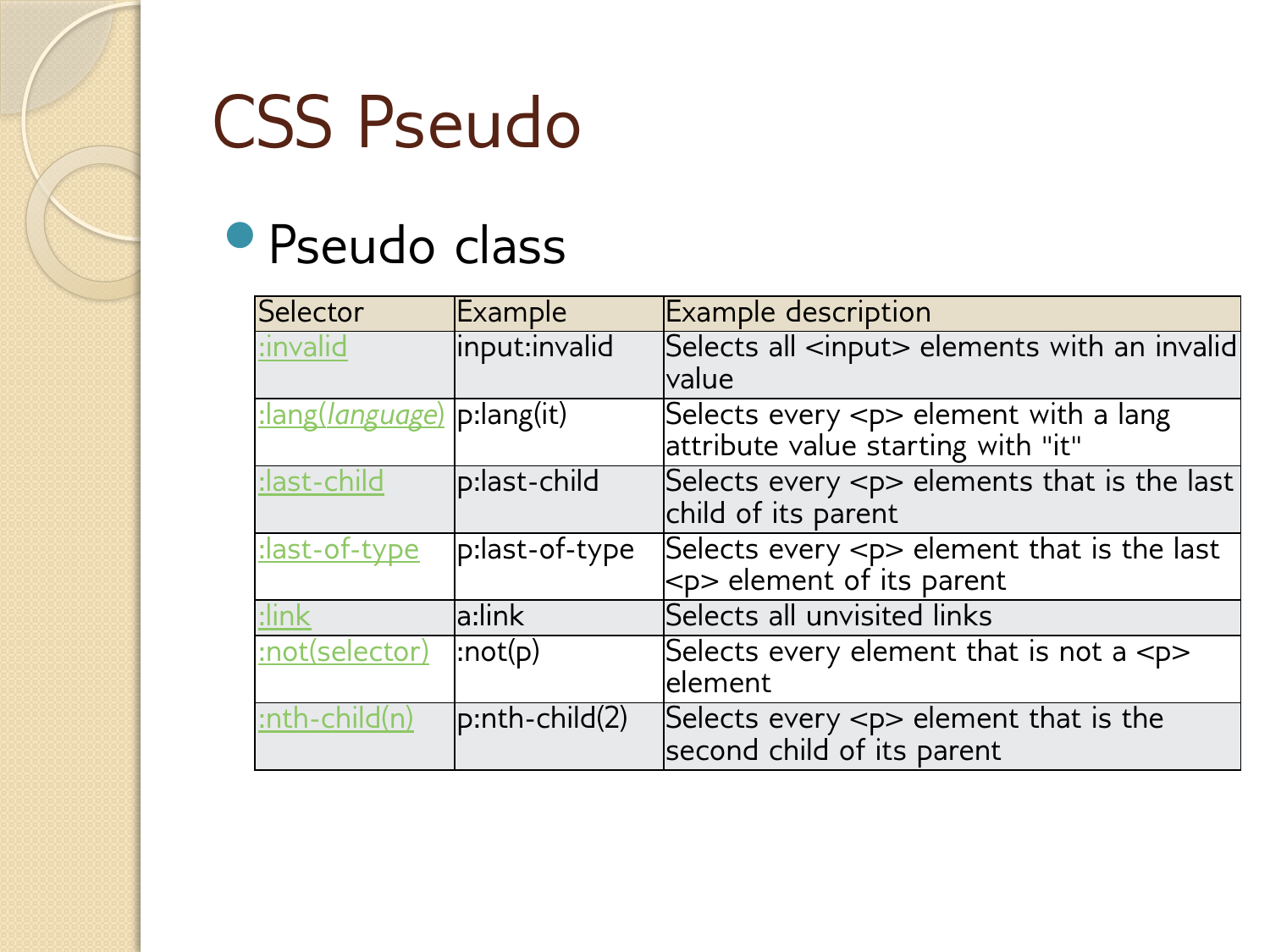

# CSS Pseudo
Pseudo class
| Selector | Example | Example description |
| --- | --- | --- |
| :invalid | input:invalid | Selects all <input> elements with an invalid value |
| :lang(language) | p:lang(it) | Selects every <p> element with a lang attribute value starting with "it" |
| :last-child | p:last-child | Selects every <p> elements that is the last child of its parent |
| :last-of-type | p:last-of-type | Selects every <p> element that is the last <p> element of its parent |
| :link | a:link | Selects all unvisited links |
| :not(selector) | :not(p) | Selects every element that is not a <p> element |
| :nth-child(n) | p:nth-child(2) | Selects every <p> element that is the second child of its parent |